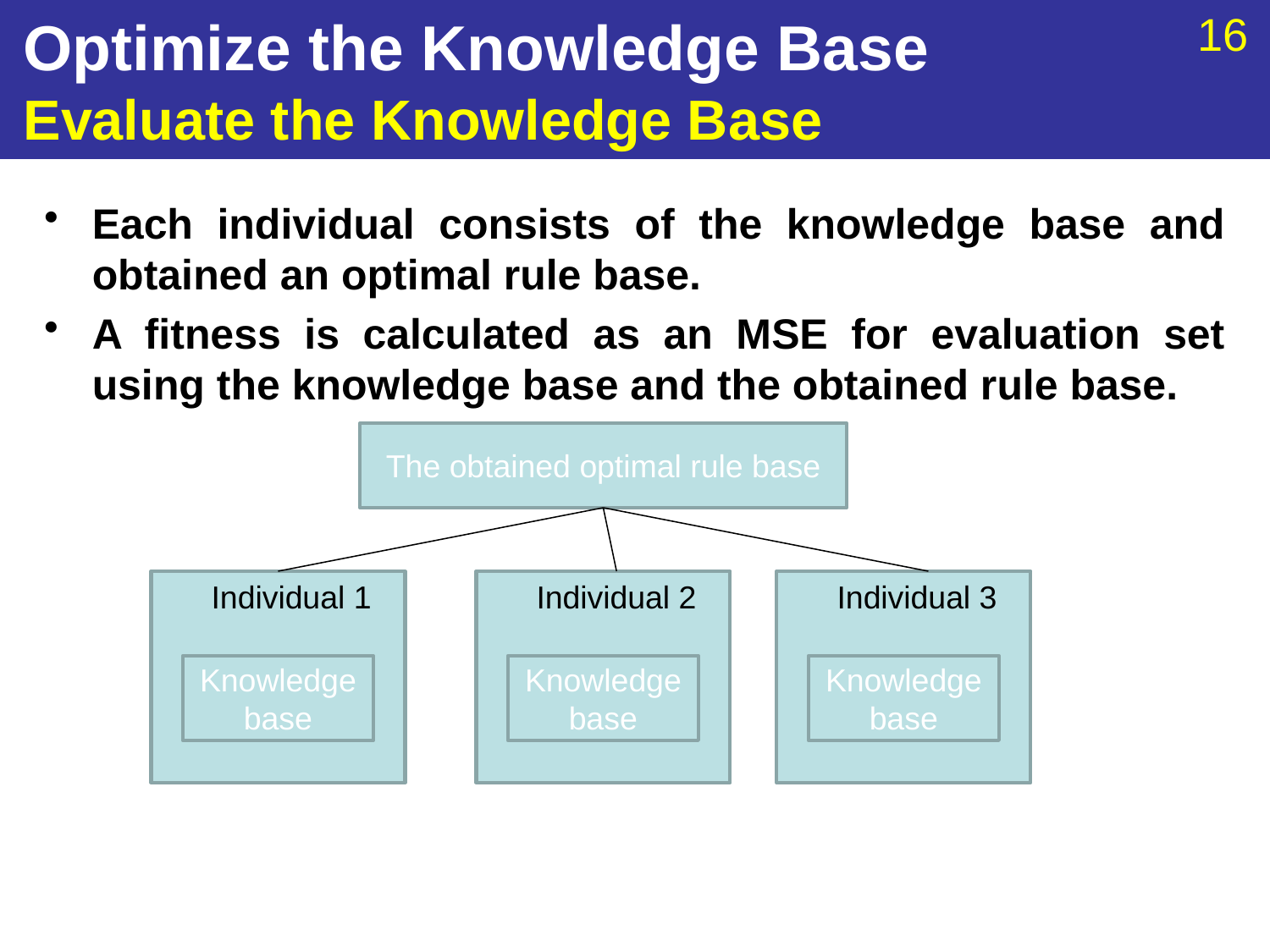

# Optimize the Knowledge Base Evaluate the Knowledge Base
Each individual consists of the knowledge base and obtained an optimal rule base.
A fitness is calculated as an MSE for evaluation set using the knowledge base and the obtained rule base.

The obtained optimal rule base

Individual 1

Individual 2

Individual 3
Knowledge base
Knowledge base
Knowledge base